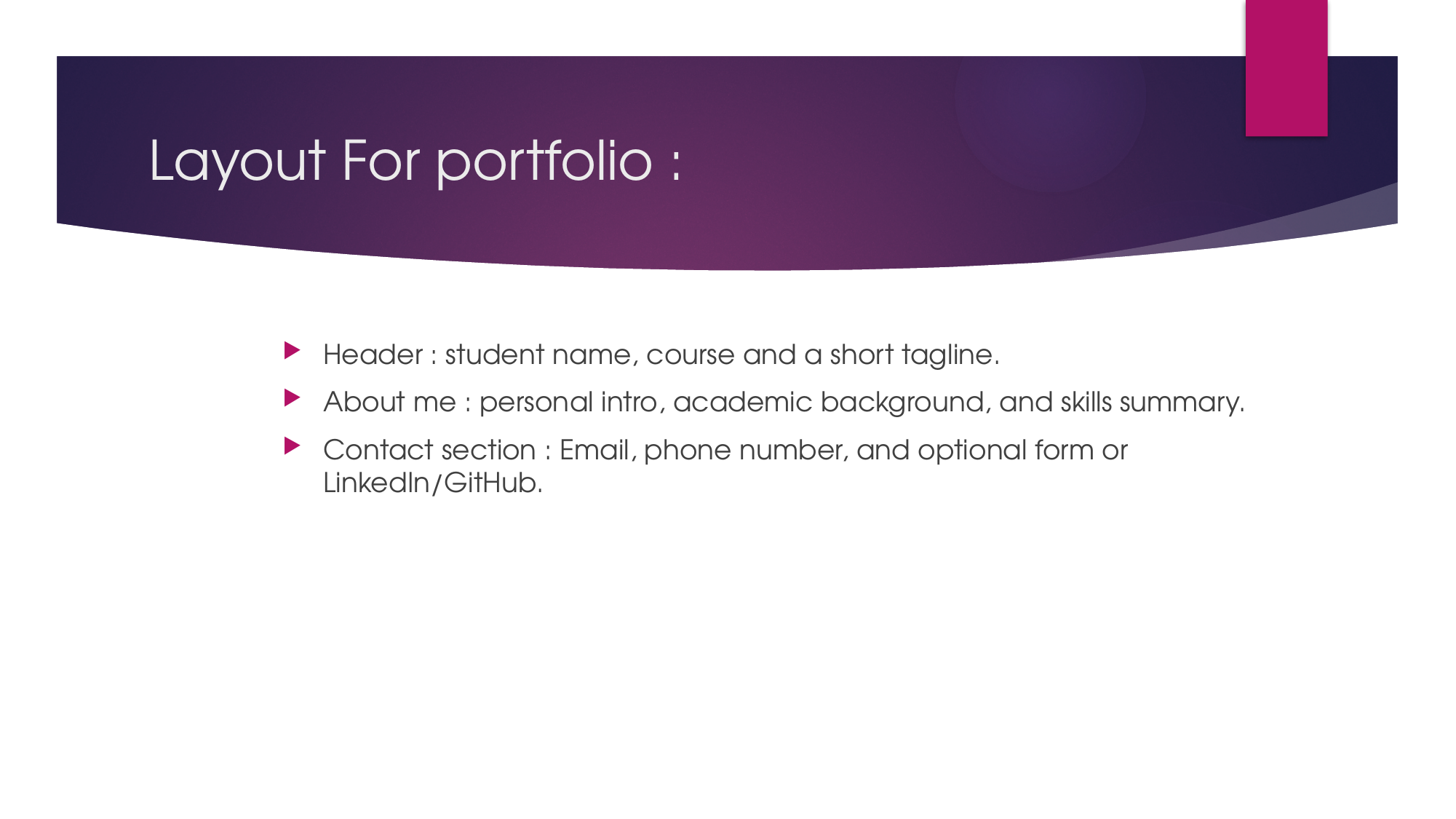

# Layout For portfolio :
Header : student name, course and a short tagline.
About me : personal intro, academic background, and skills summary.
Contact section : Email, phone number, and optional form or LinkedIn/GitHub.